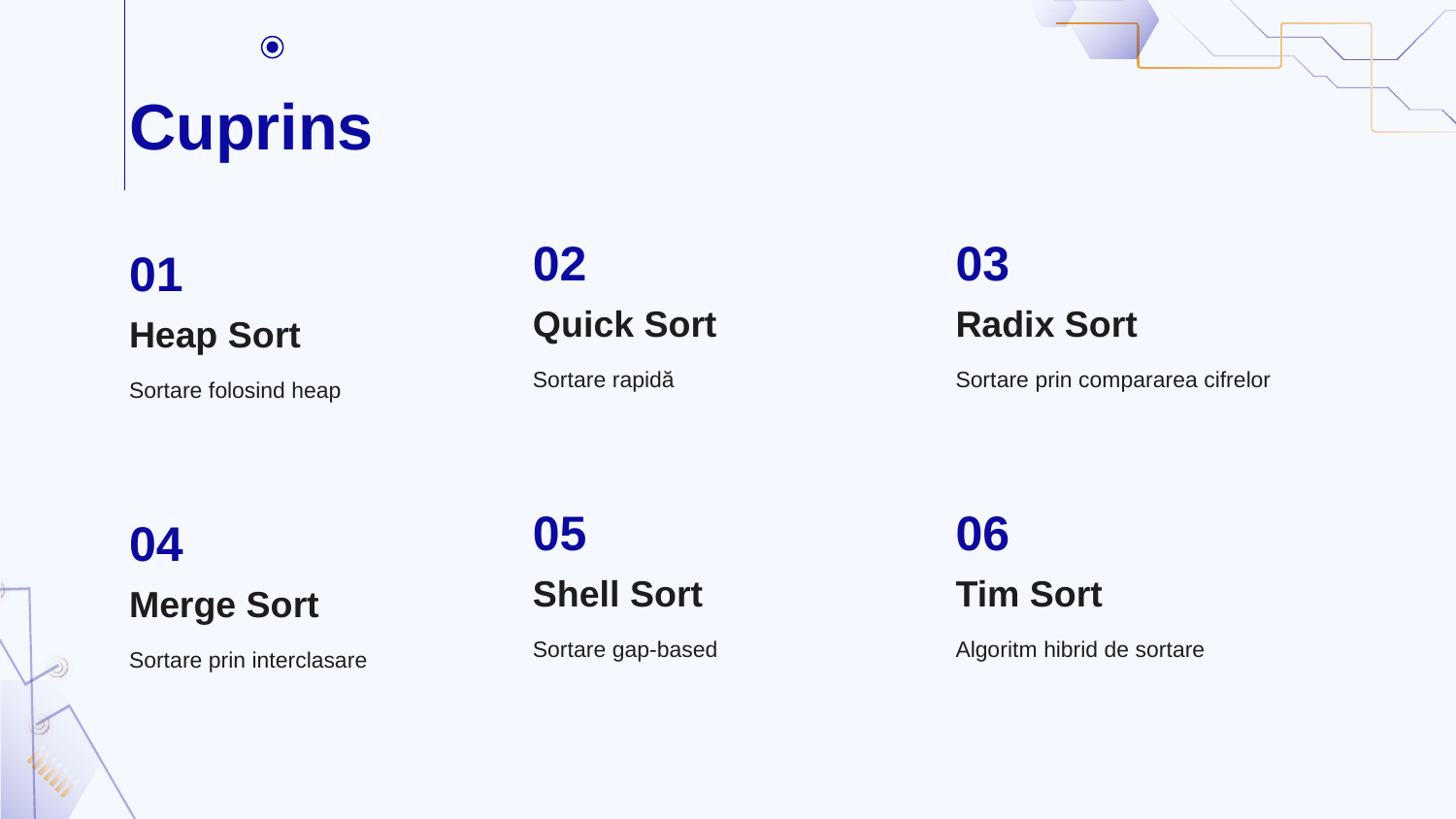

# Cuprins
03
02
01
Radix Sort
Quick Sort
Heap Sort
Sortare prin compararea cifrelor
Sortare rapidă
Sortare folosind heap
06
05
04
Tim Sort
Shell Sort
Merge Sort
Algoritm hibrid de sortare
Sortare gap-based
Sortare prin interclasare